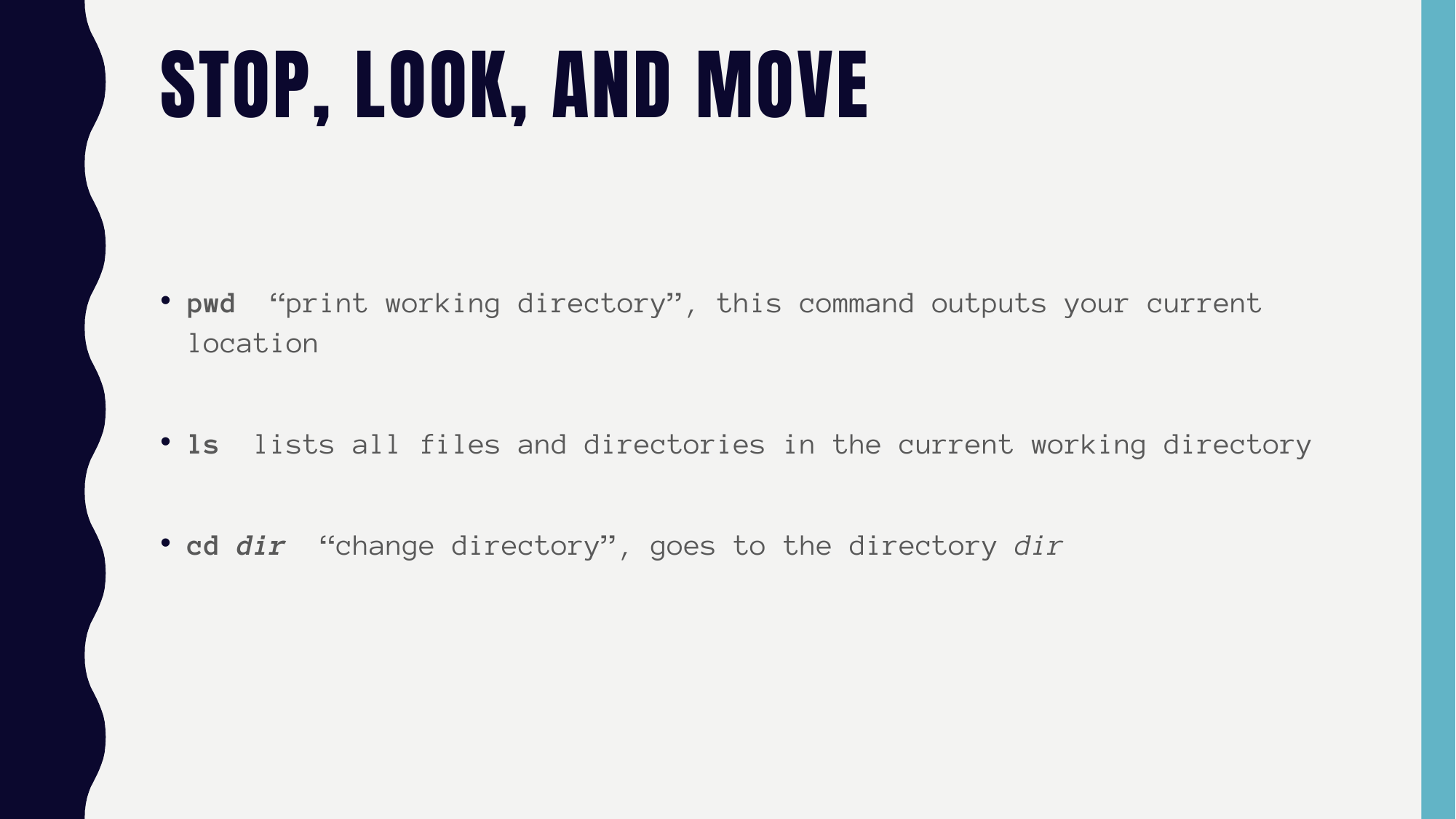

# stop, look, and move
pwd  “print working directory”, this command outputs your current location

ls  lists all files and directories in the current working directory

cd dir  “change directory”, goes to the directory dir